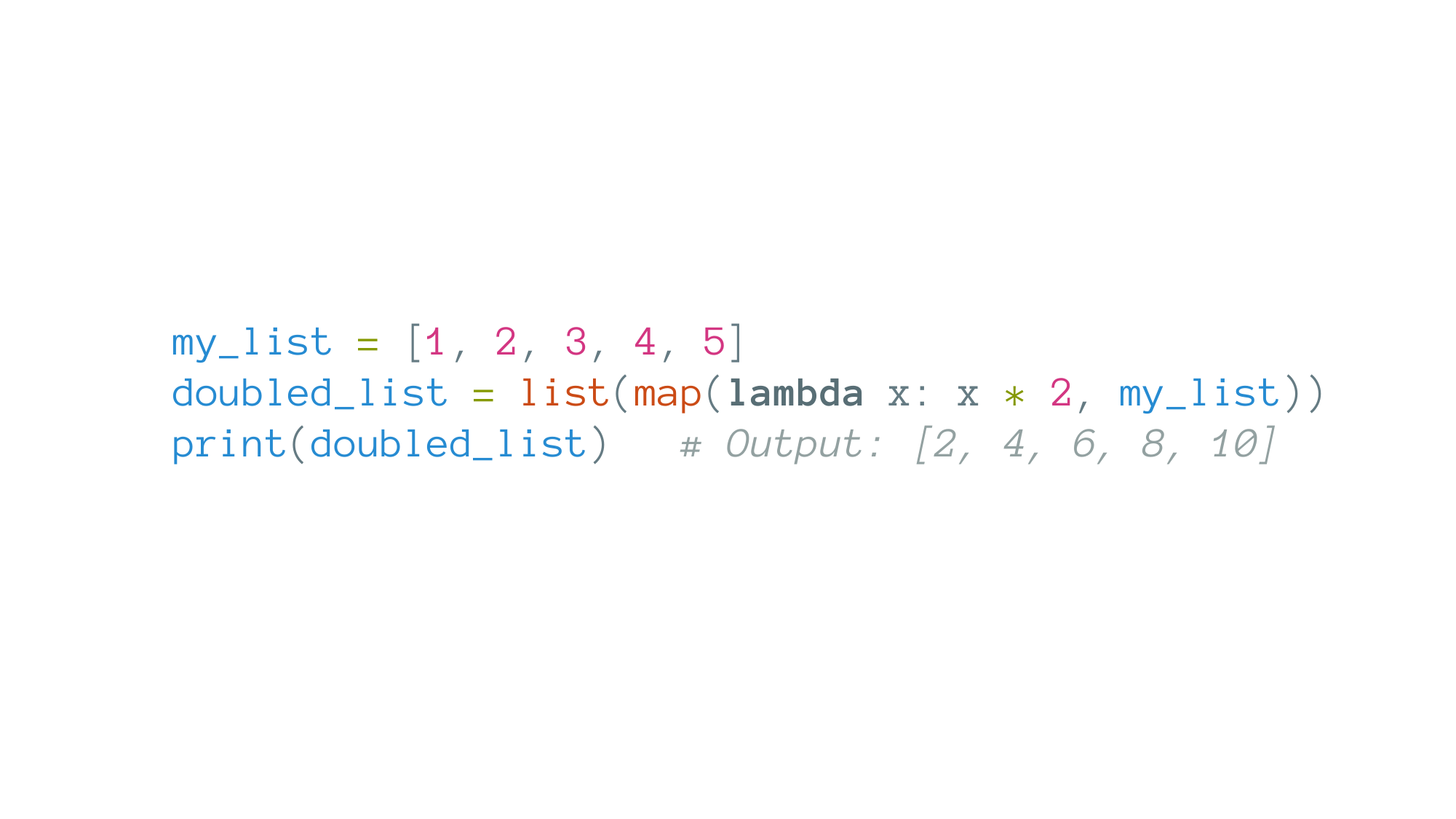

my_list = [1, 2, 3, 4, 5]
doubled_list = list(map(lambda x: x * 2, my_list))
print(doubled_list)   # Output: [2, 4, 6, 8, 10]